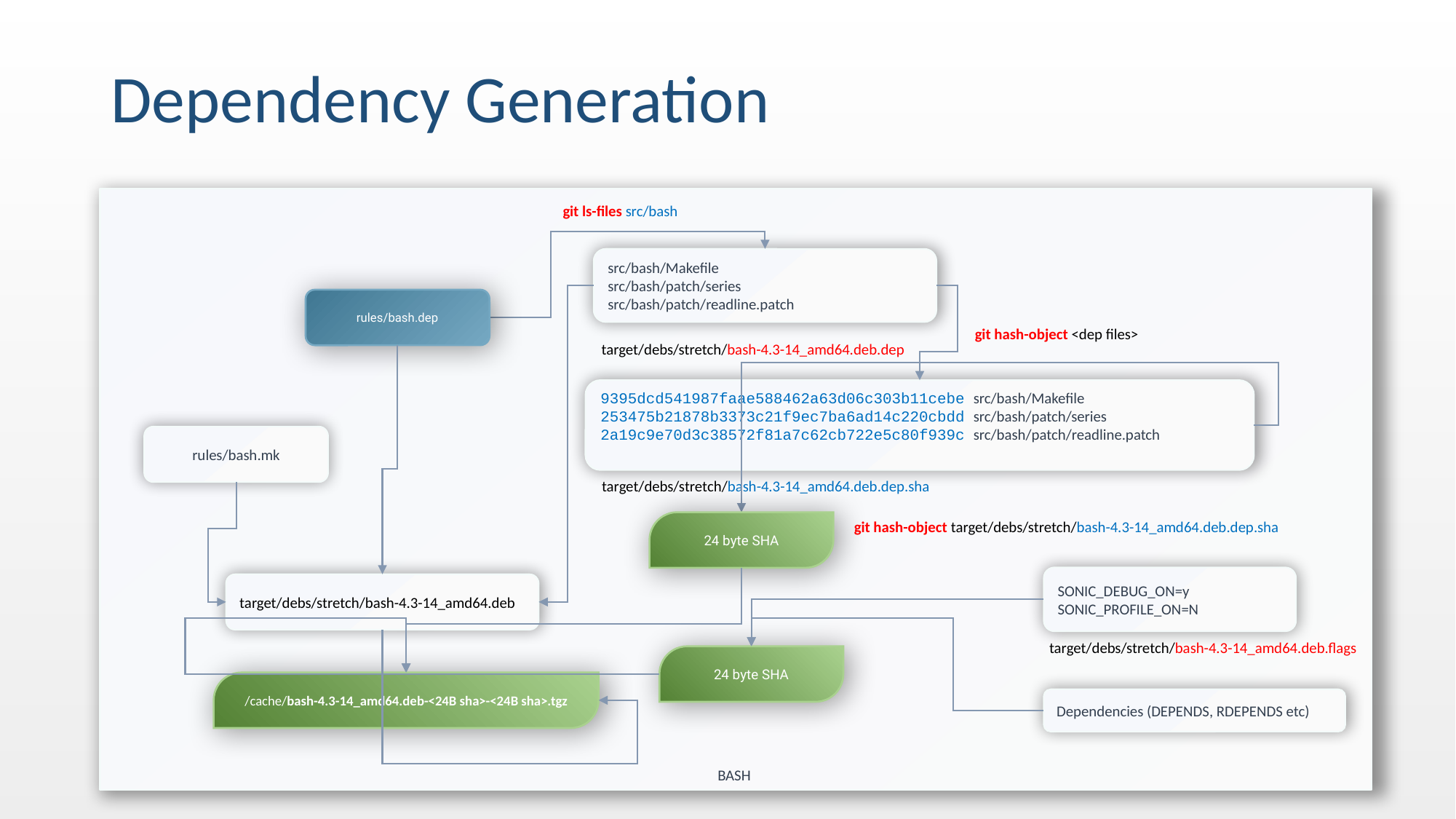

# Dependency Generation

BASH
git ls-files src/bash
src/bash/Makefile
src/bash/patch/series
src/bash/patch/readline.patch
rules/bash.dep
git hash-object <dep files>
target/debs/stretch/bash-4.3-14_amd64.deb.dep
9395dcd541987faae588462a63d06c303b11cebe src/bash/Makefile
253475b21878b3373c21f9ec7ba6ad14c220cbdd src/bash/patch/series
2a19c9e70d3c38572f81a7c62cb722e5c80f939c src/bash/patch/readline.patch

rules/bash.mk
target/debs/stretch/bash-4.3-14_amd64.deb.dep.sha
git hash-object target/debs/stretch/bash-4.3-14_amd64.deb.dep.sha
24 byte SHA
SONIC_DEBUG_ON=y
SONIC_PROFILE_ON=N
target/debs/stretch/bash-4.3-14_amd64.deb
target/debs/stretch/bash-4.3-14_amd64.deb.flags
24 byte SHA
/cache/bash-4.3-14_amd64.deb-<24B sha>-<24B sha>.tgz
Dependencies (DEPENDS, RDEPENDS etc)